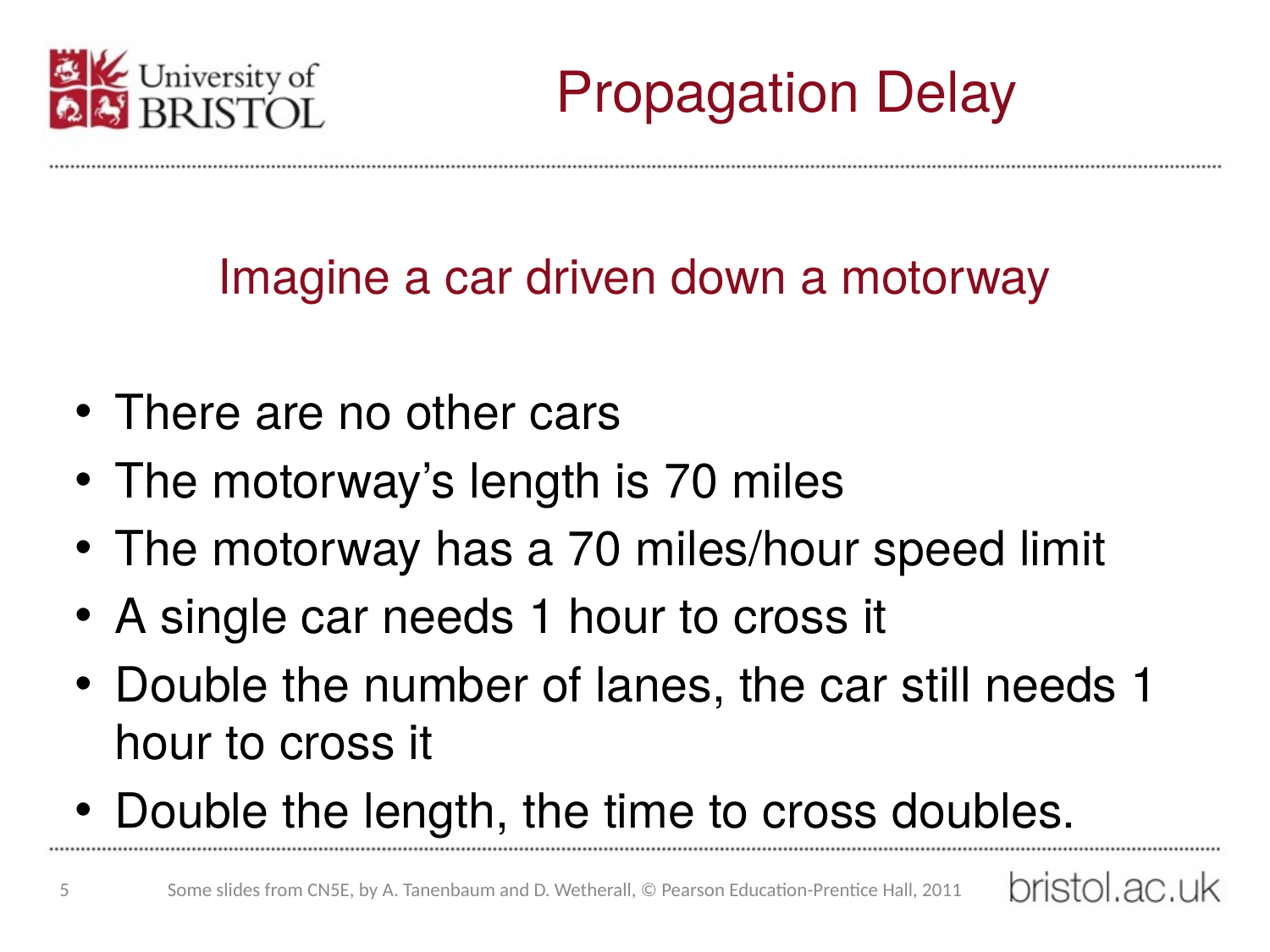

# Propagation Delay

Imagine a car driven down a motorway

There are no other cars
The motorway’s length is 70 miles
The motorway has a 70 miles/hour speed limit
A single car needs 1 hour to cross it
Double the number of lanes, the car still needs 1 hour to cross it
Double the length, the time to cross doubles.
5
Some slides from CN5E, by A. Tanenbaum and D. Wetherall, © Pearson Education-Prentice Hall, 2011